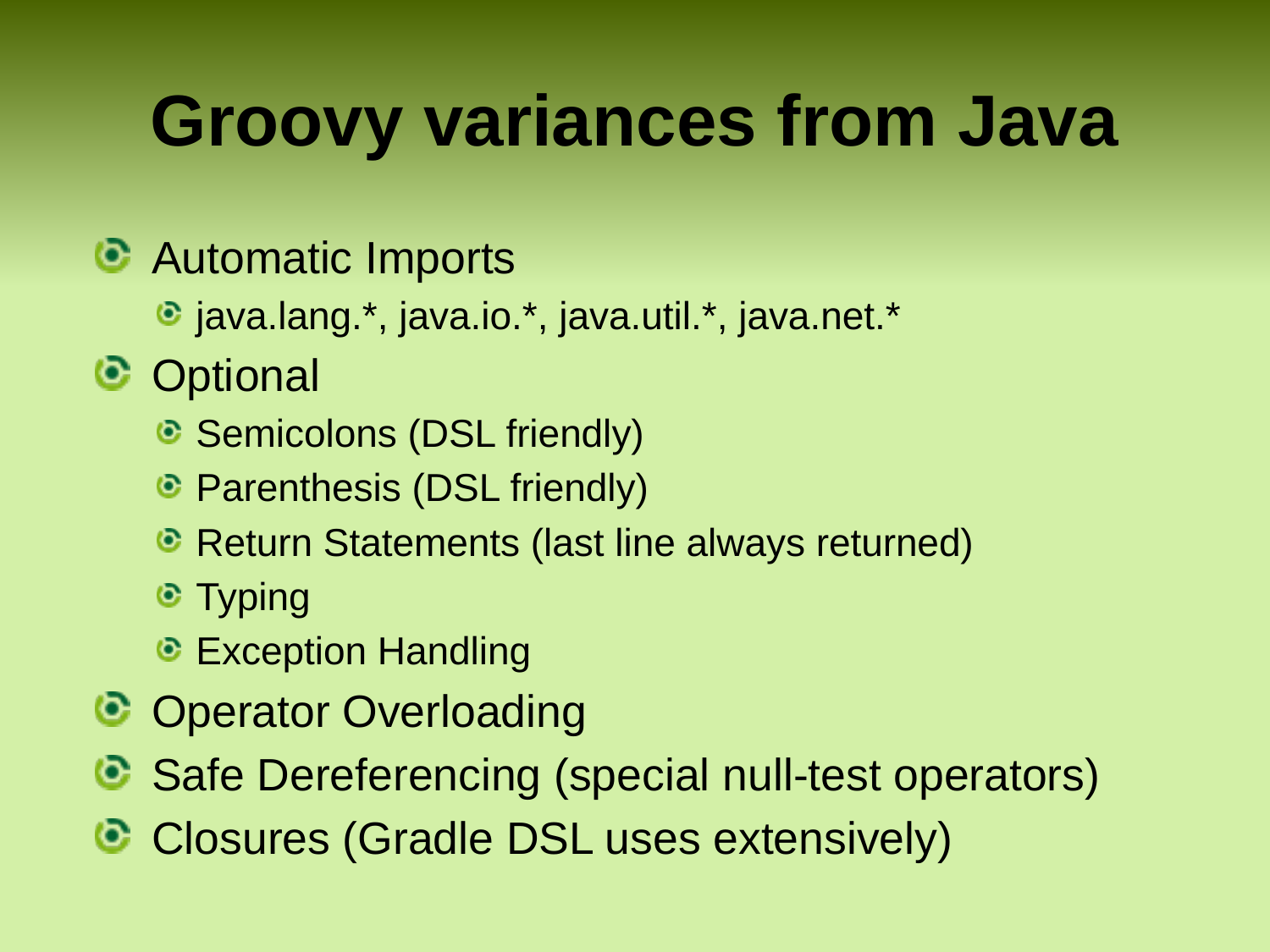

# Groovy variances from Java
Automatic Imports
java.lang.*, java.io.*, java.util.*, java.net.*
Optional
Semicolons (DSL friendly)
Parenthesis (DSL friendly)
Return Statements (last line always returned)
Typing
Exception Handling
Operator Overloading
Safe Dereferencing (special null-test operators)
Closures (Gradle DSL uses extensively)